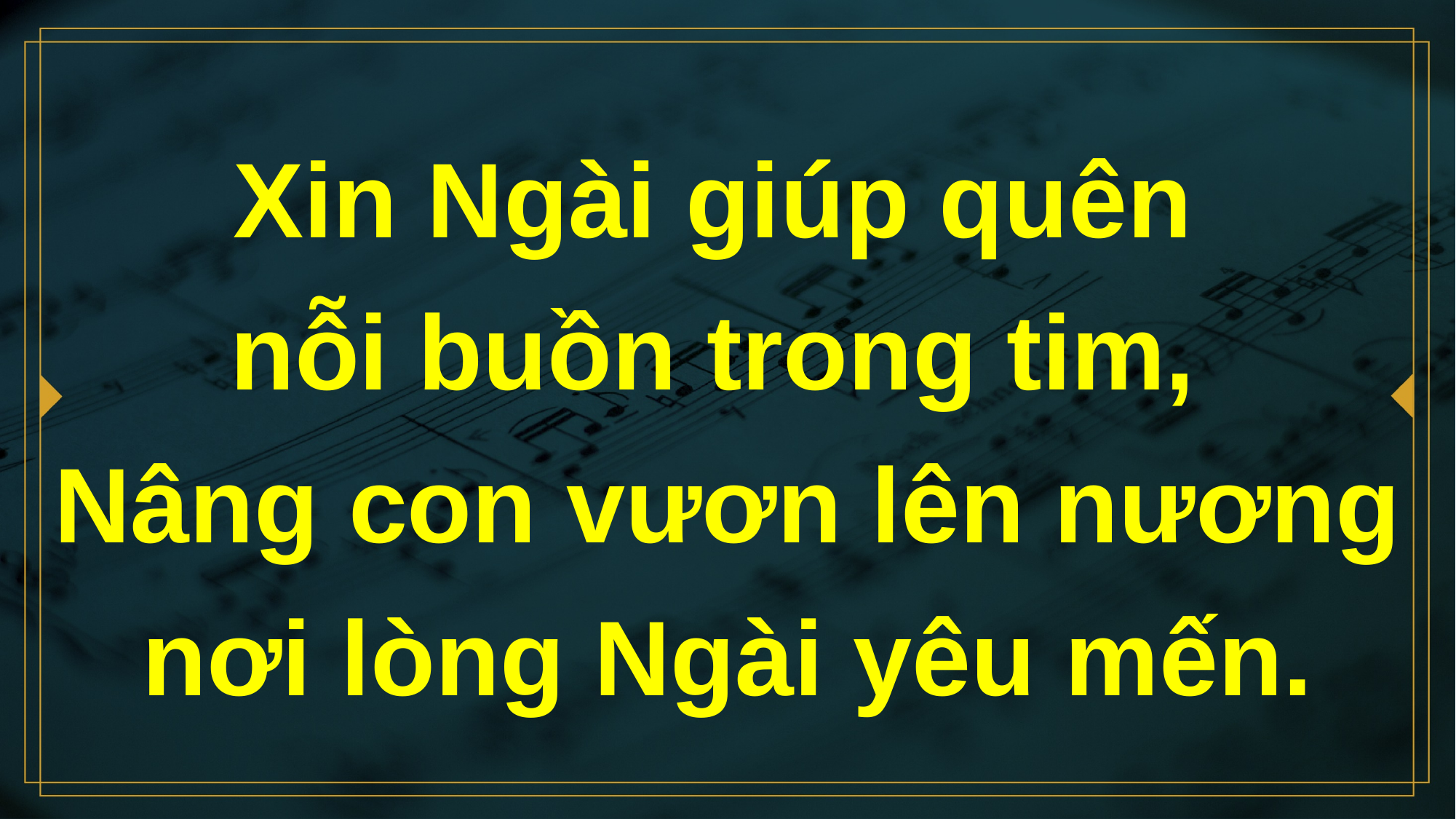

# Xin Ngài giúp quên nỗi buồn trong tim, Nâng con vươn lên nương nơi lòng Ngài yêu mến.